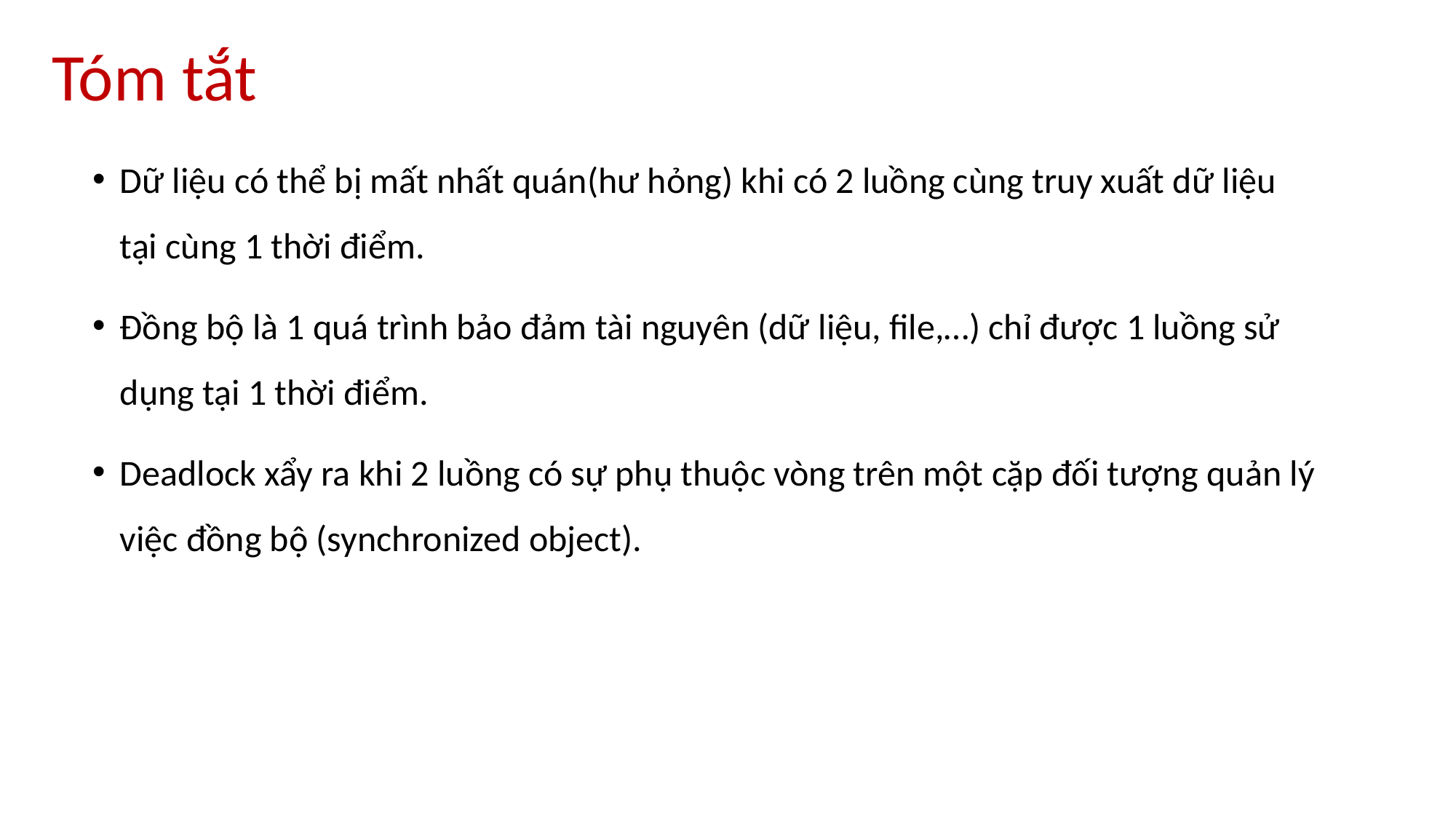

Tóm tắt
Dữ liệu có thể bị mất nhất quán(hư hỏng) khi có 2 luồng cùng truy xuất dữ liệu tại cùng 1 thời điểm.
Đồng bộ là 1 quá trình bảo đảm tài nguyên (dữ liệu, file,…) chỉ được 1 luồng sử dụng tại 1 thời điểm.
Deadlock xẩy ra khi 2 luồng có sự phụ thuộc vòng trên một cặp đối tượng quản lý việc đồng bộ (synchronized object).